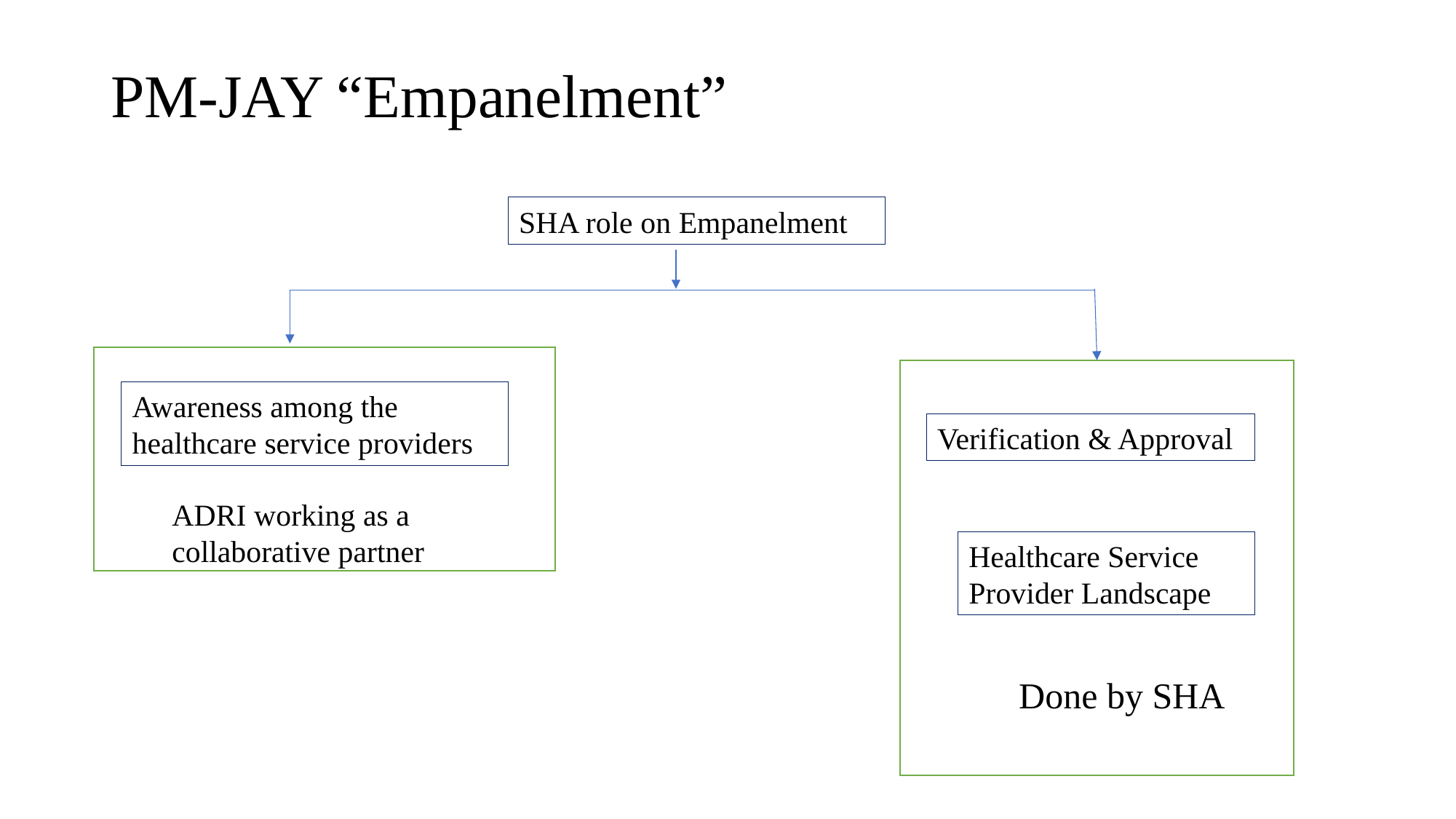

# PM-JAY “Empanelment”
SHA role on Empanelment

Awareness among the healthcare service providers
Verification & Approval
ADRI working as a collaborative partner
Healthcare Service Provider Landscape
Done by SHA